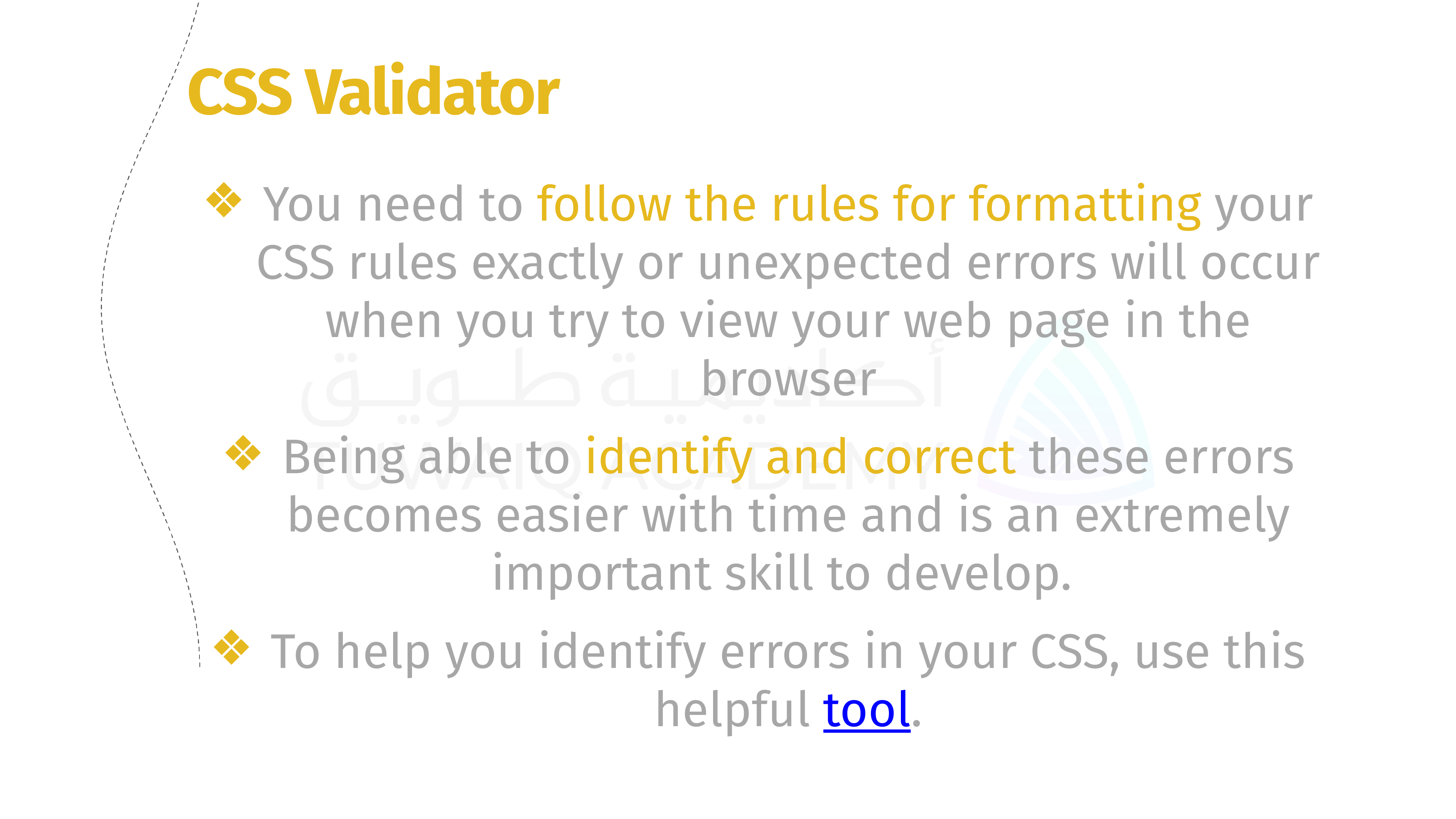

# CSS Validator
You need to follow the rules for formatting your CSS rules exactly or unexpected errors will occur when you try to view your web page in the browser
Being able to identify and correct these errors becomes easier with time and is an extremely important skill to develop.
To help you identify errors in your CSS, use this helpful tool.